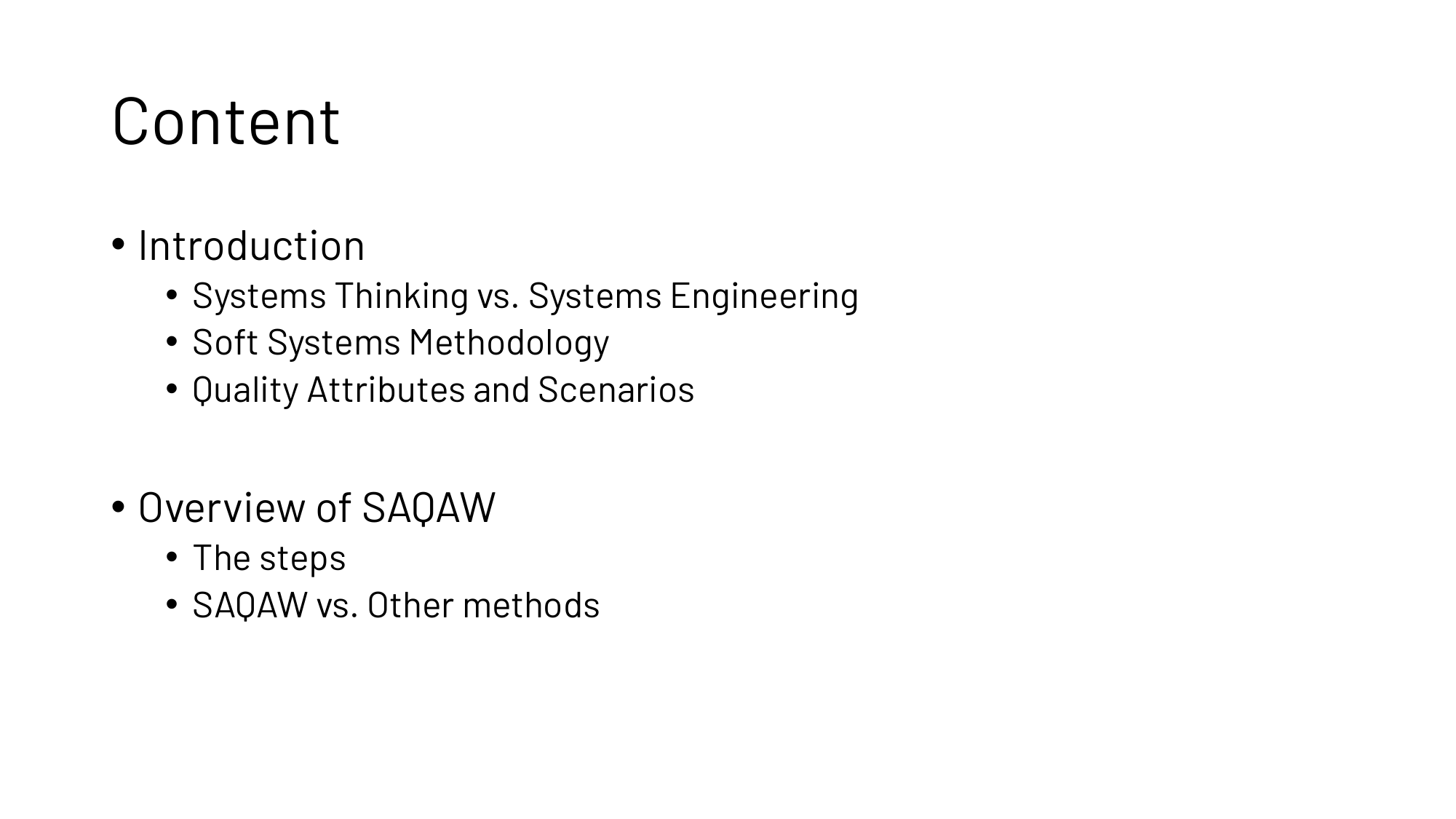

# Content
Introduction
Systems Thinking vs. Systems Engineering
Soft Systems Methodology
Quality Attributes and Scenarios

Overview of SAQAW
The steps
SAQAW vs. Other methods